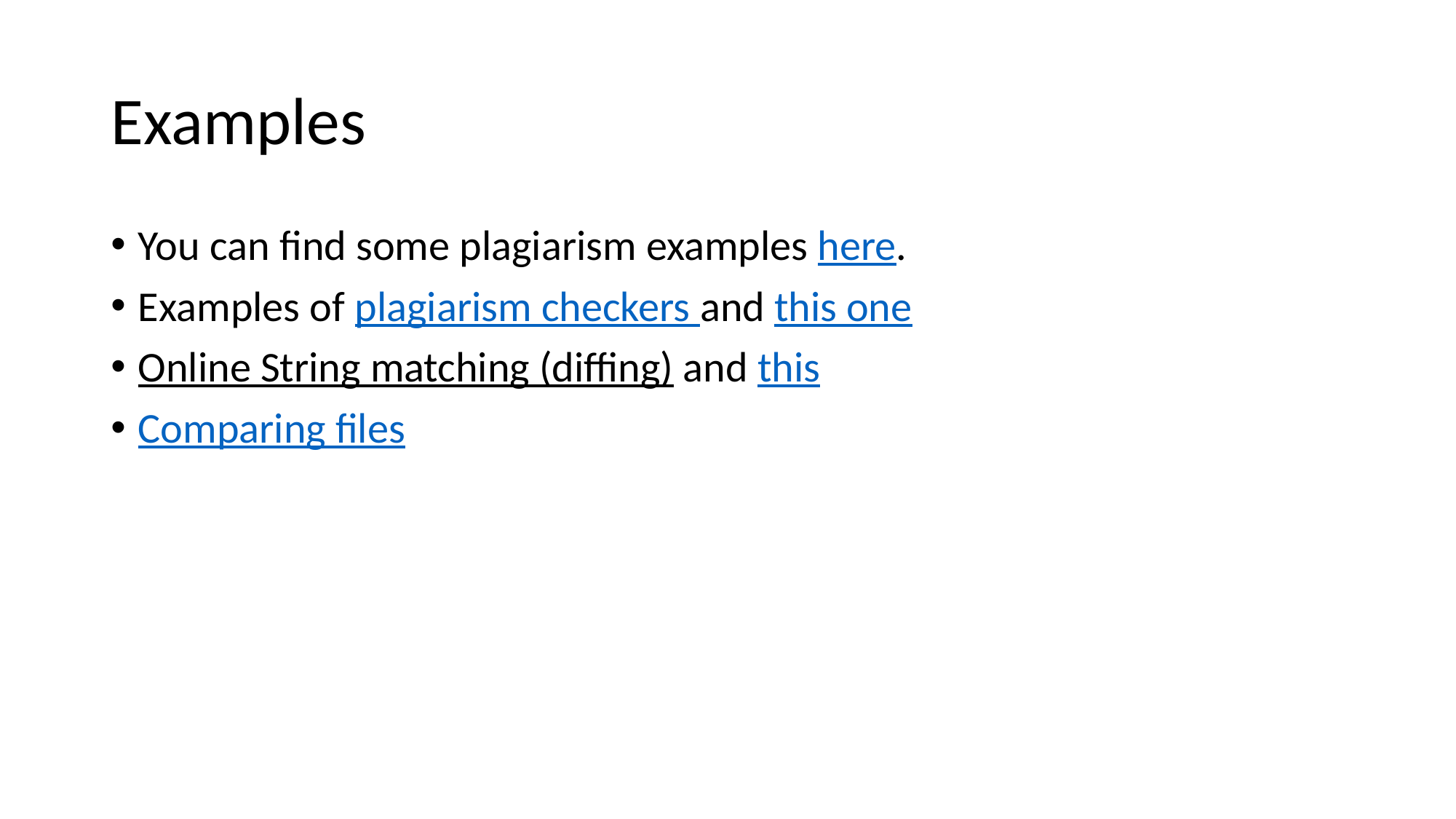

# Examples
You can find some plagiarism examples here.
Examples of plagiarism checkers and this one
Online String matching (diffing) and this
Comparing files